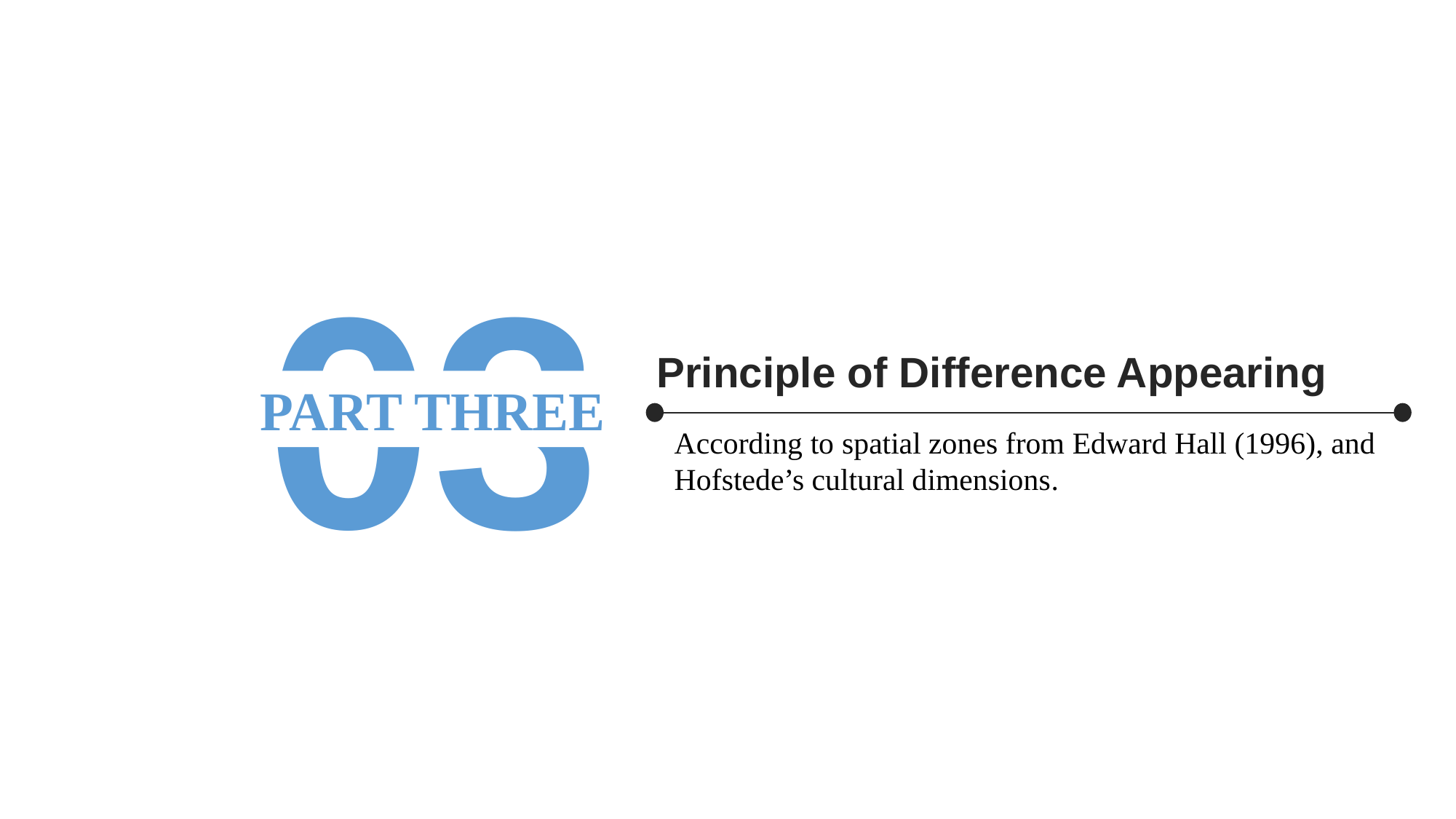

03
Principle of Difference Appearing
PART THREE

According to spatial zones from Edward Hall (1996), and Hofstede’s cultural dimensions.